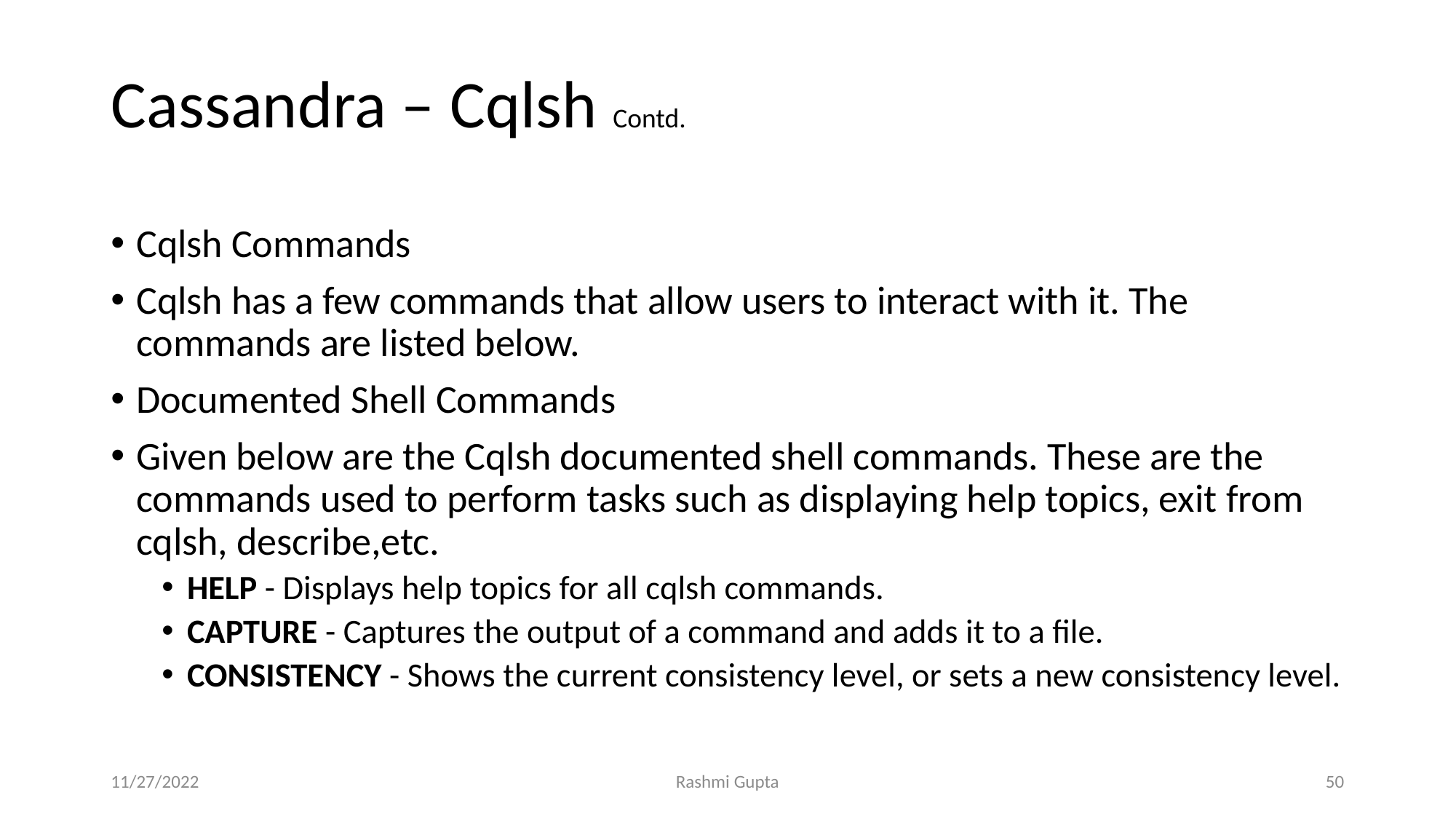

# Cassandra – Cqlsh Contd.
Cqlsh Commands
Cqlsh has a few commands that allow users to interact with it. The commands are listed below.
Documented Shell Commands
Given below are the Cqlsh documented shell commands. These are the commands used to perform tasks such as displaying help topics, exit from cqlsh, describe,etc.
HELP - Displays help topics for all cqlsh commands.
CAPTURE - Captures the output of a command and adds it to a file.
CONSISTENCY - Shows the current consistency level, or sets a new consistency level.

11/27/2022
Rashmi Gupta
50